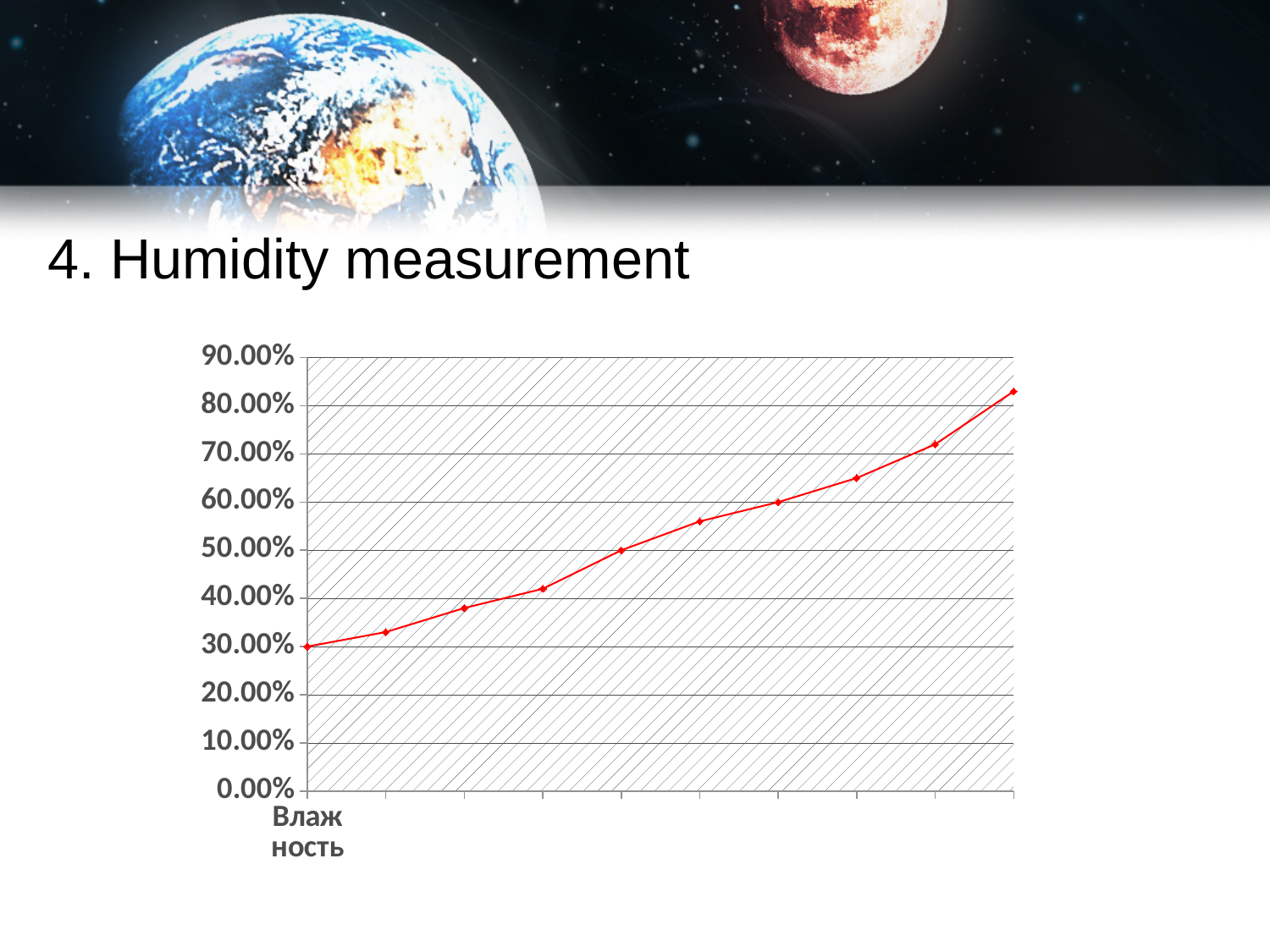

4. Humidity measurement

### Chart

| Category |  |
|---|---|
| Влажность | 0.3 |